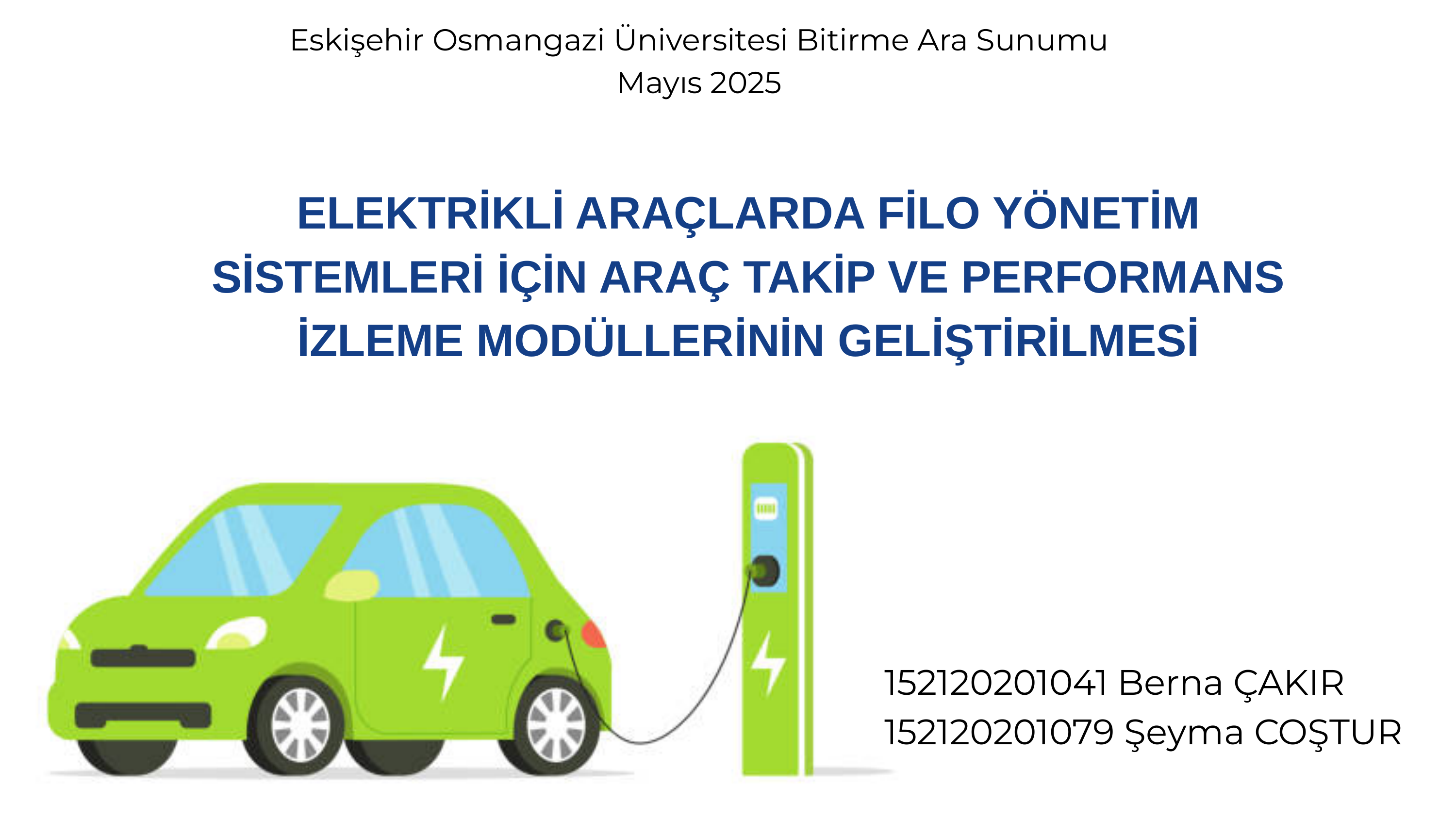

Eskişehir Osmangazi Üniversitesi Bitirme Ara Sunumu
Mayıs 2025

ELEKTRİKLİ ARAÇLARDA FİLO YÖNETİM SİSTEMLERİ İÇİN ARAÇ TAKİP VE PERFORMANS İZLEME MODÜLLERİNİN GELİŞTİRİLMESİ
152120201041 Berna ÇAKIR
152120201079 Şeyma COŞTUR